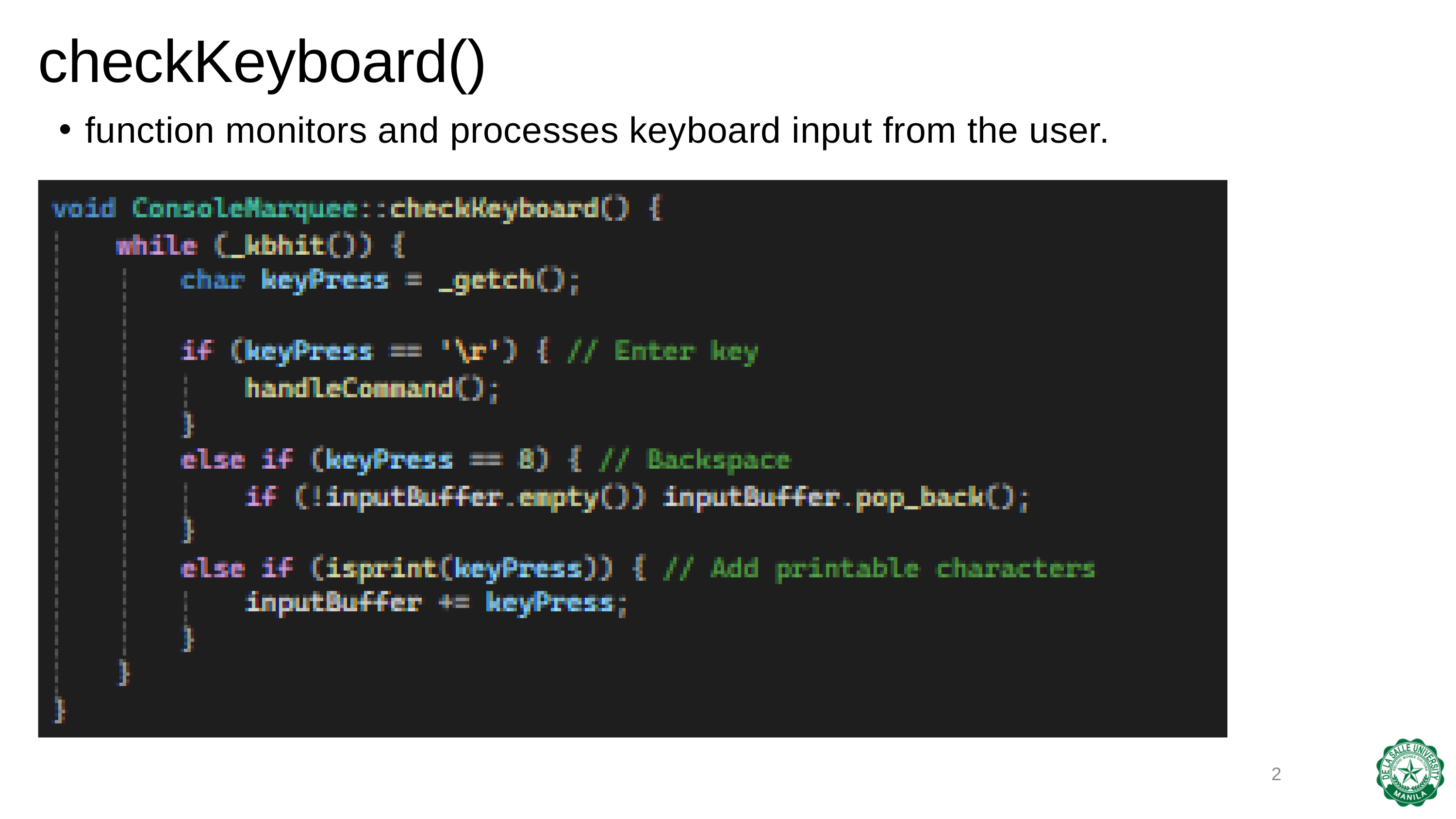

checkKeyboard()
function monitors and processes keyboard input from the user.

2